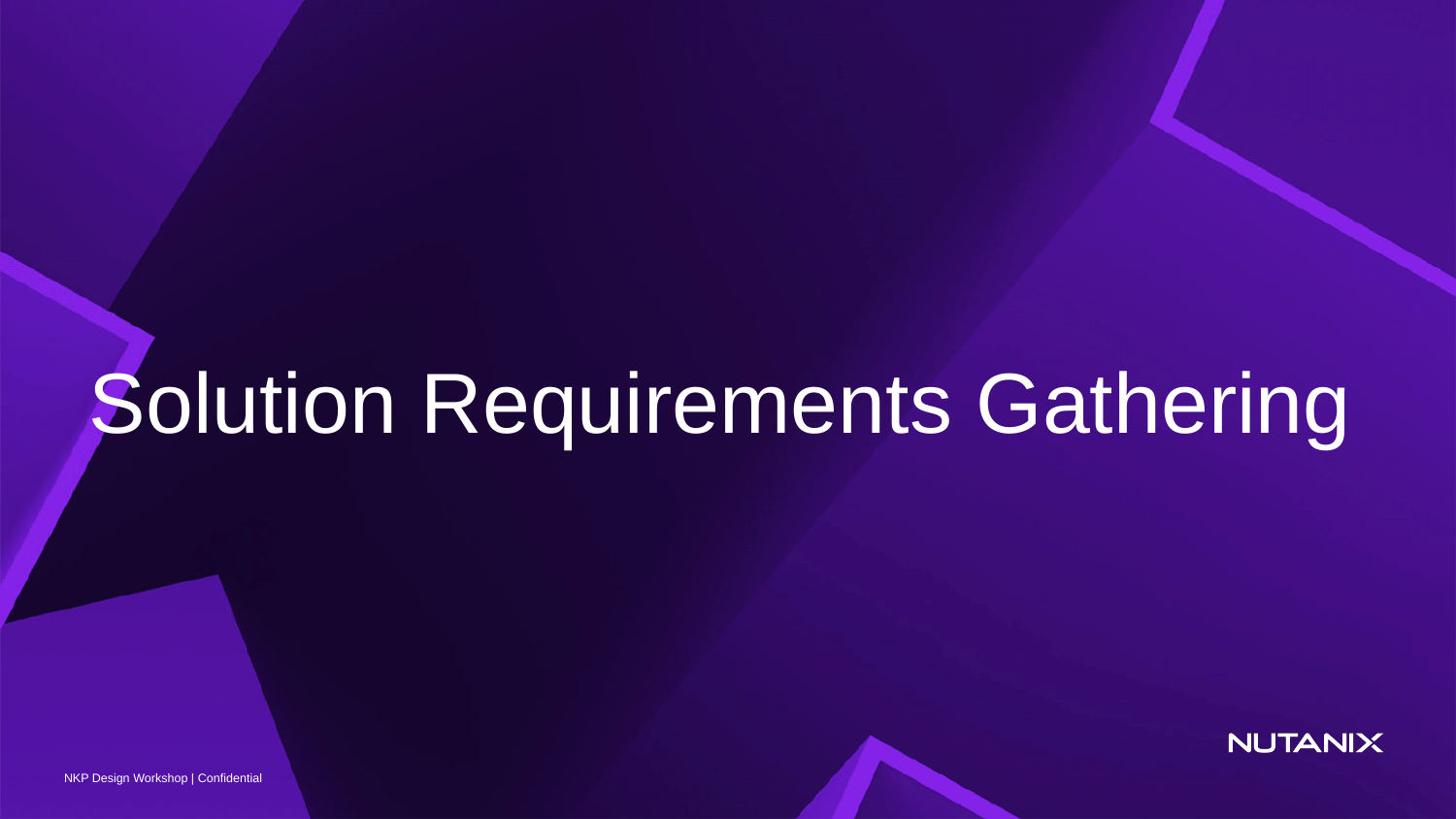

# Solution Requirements Gathering
NKP Design Workshop | Confidential